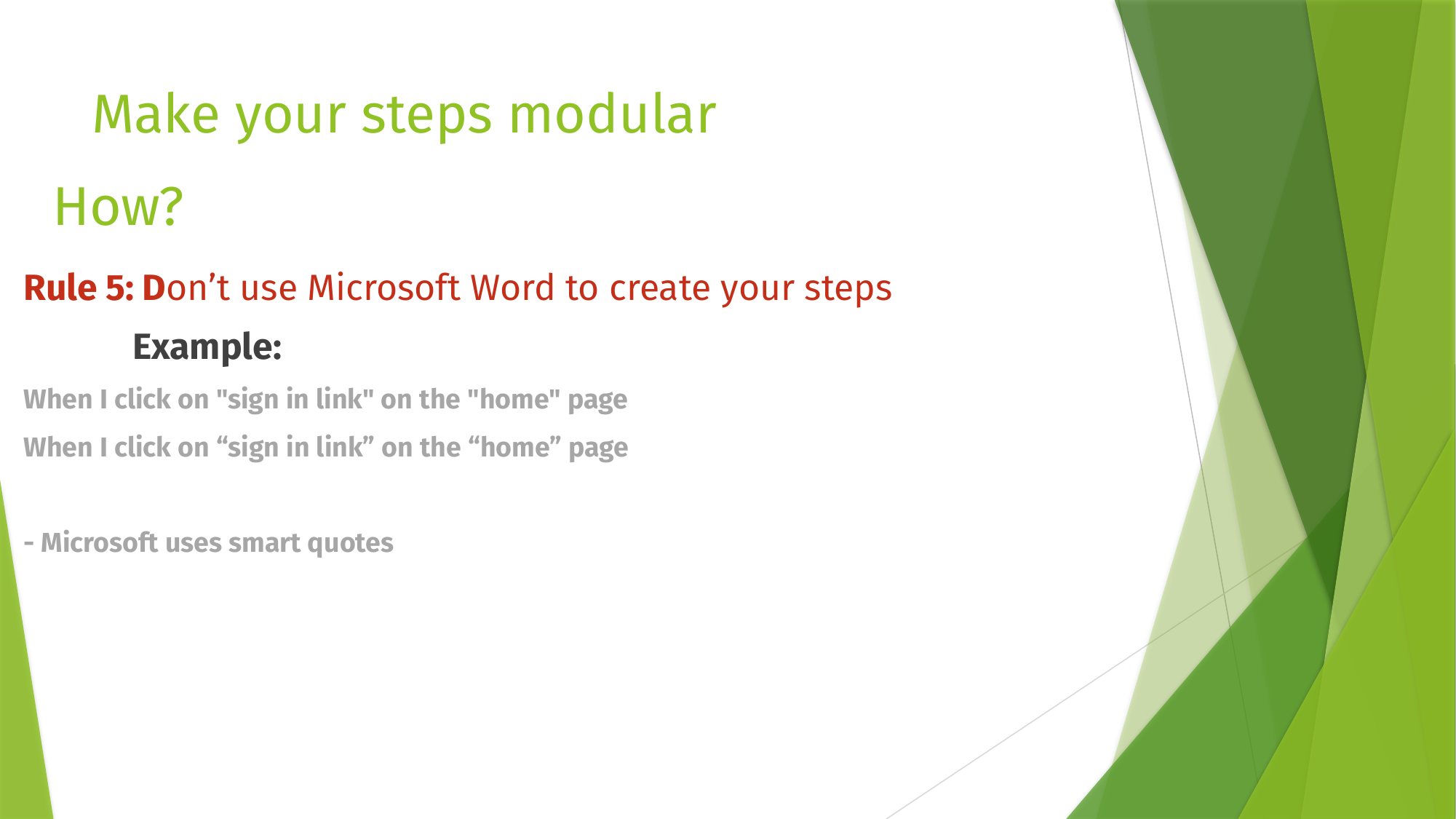

# Make your steps modular
How?
Rule 5: Don’t use Microsoft Word to create your steps
	Example:
When I click on "sign in link" on the "home" page
When I click on “sign in link” on the “home” page

- Microsoft uses smart quotes